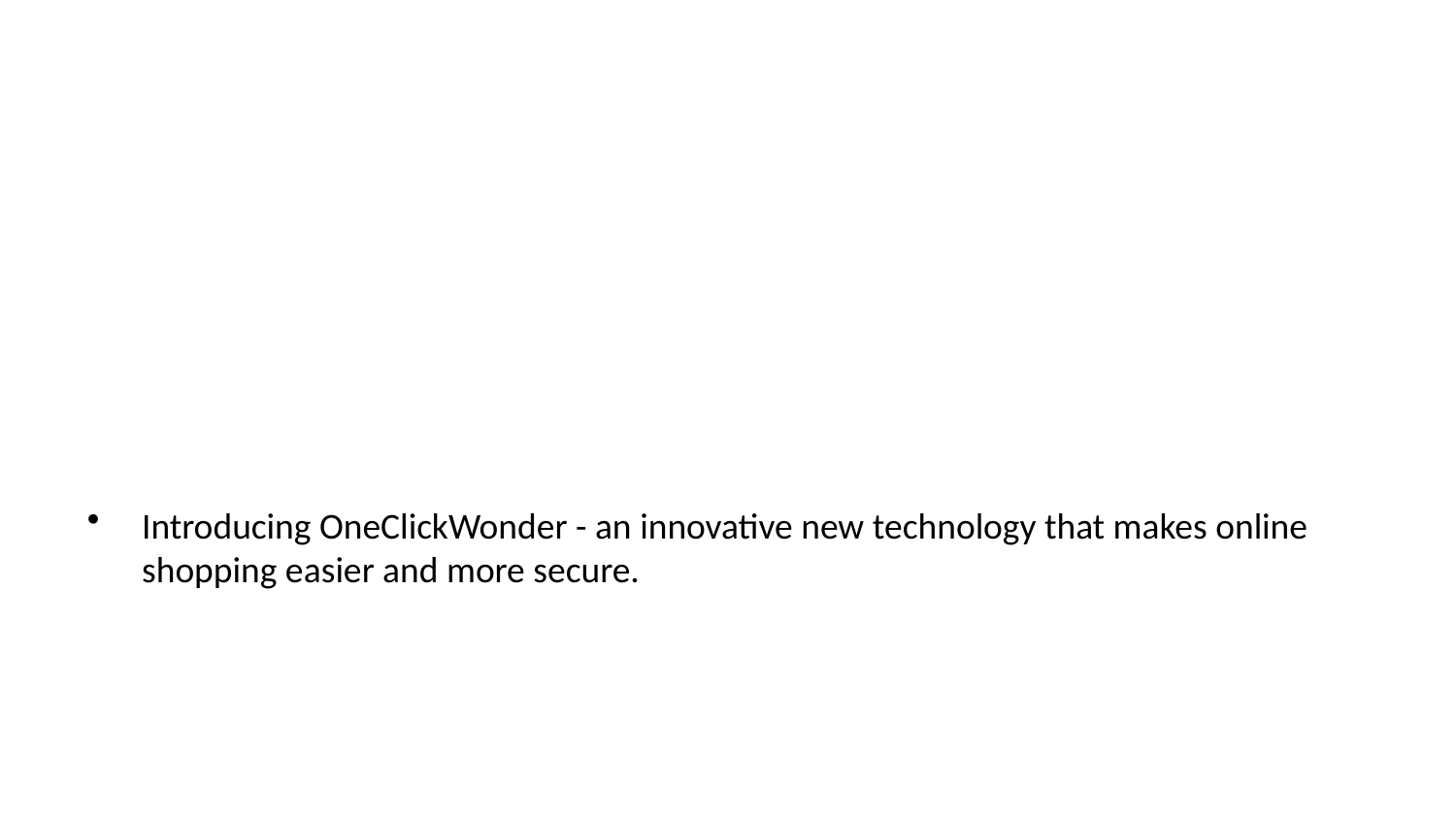

Introducing OneClickWonder - an innovative new technology that makes online shopping easier and more secure.